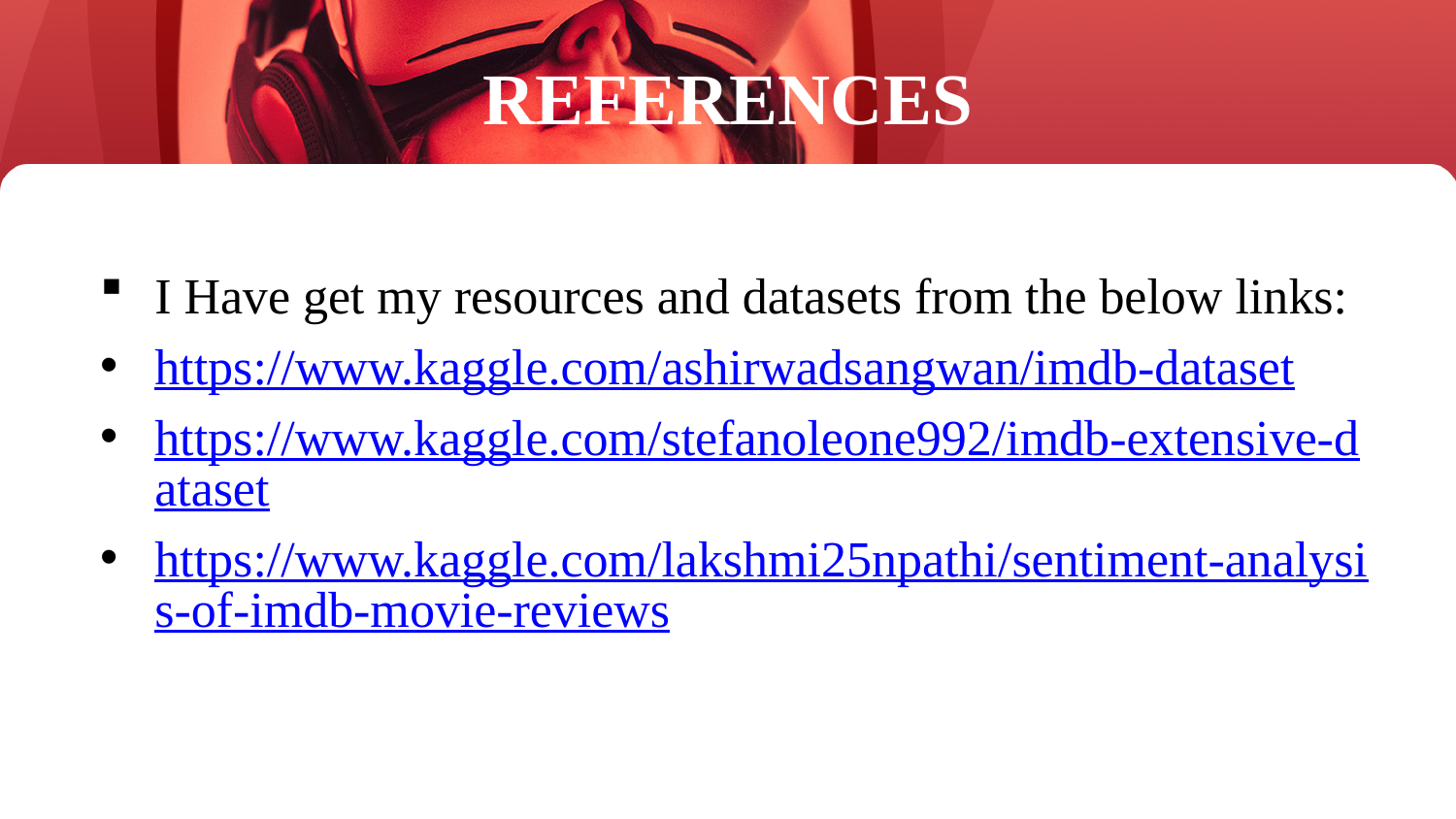

# REFERENCES

I Have get my resources and datasets from the below links:
https://www.kaggle.com/ashirwadsangwan/imdb-dataset
https://www.kaggle.com/stefanoleone992/imdb-extensive-dataset
https://www.kaggle.com/lakshmi25npathi/sentiment-analysis-of-imdb-movie-reviews